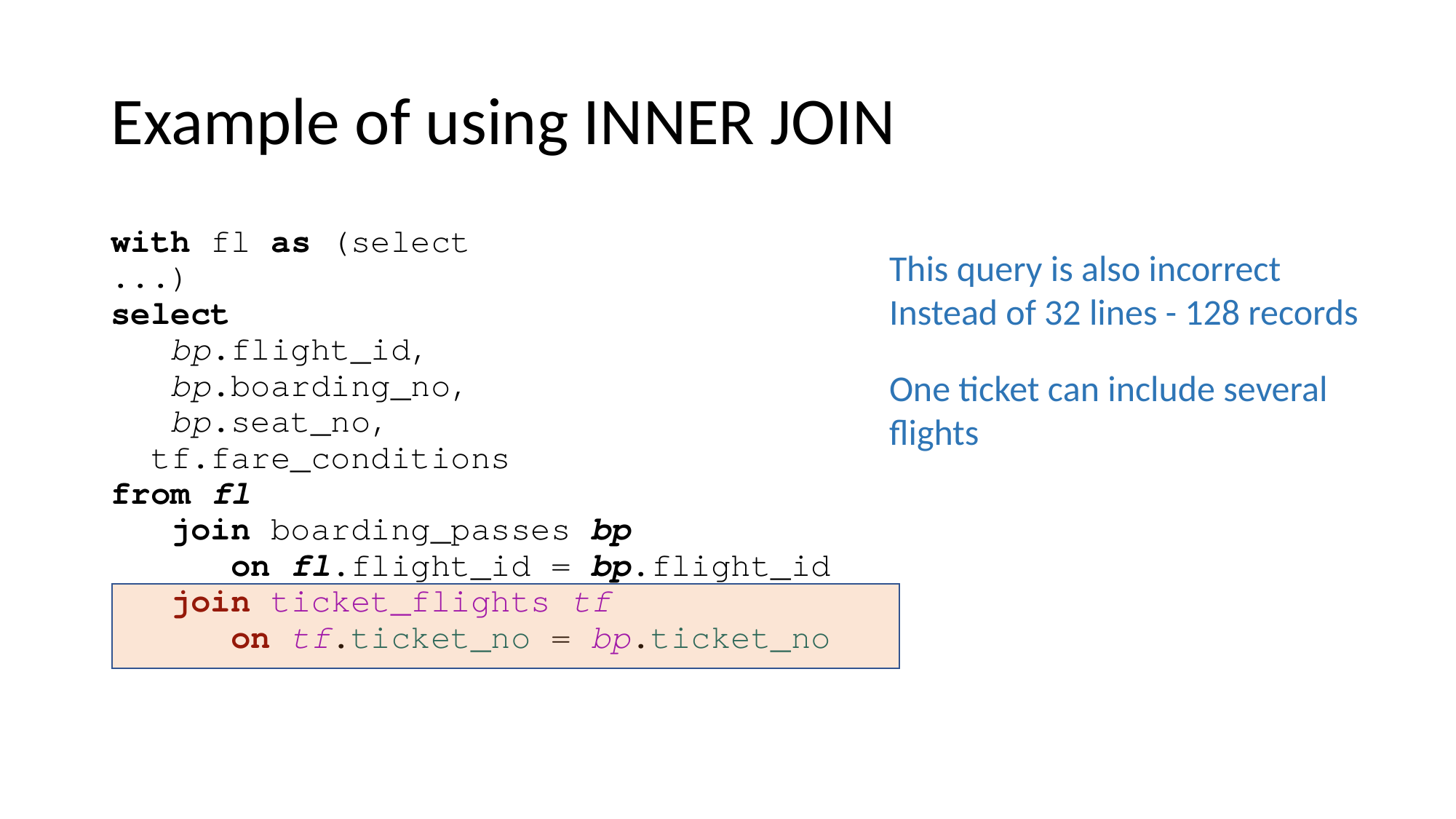

# Example of using INNER JOIN
with fl as (select
...)
select
   bp.flight_id,
   bp.boarding_no,
   bp.seat_no,
  tf.fare_conditions
from fl
   join boarding_passes bp
      on fl.flight_id = bp.flight_id
   join ticket_flights tf
      on tf.ticket_no = bp.ticket_no
This query is also incorrect
Instead of 32 lines - 128 records

One ticket can include several flights